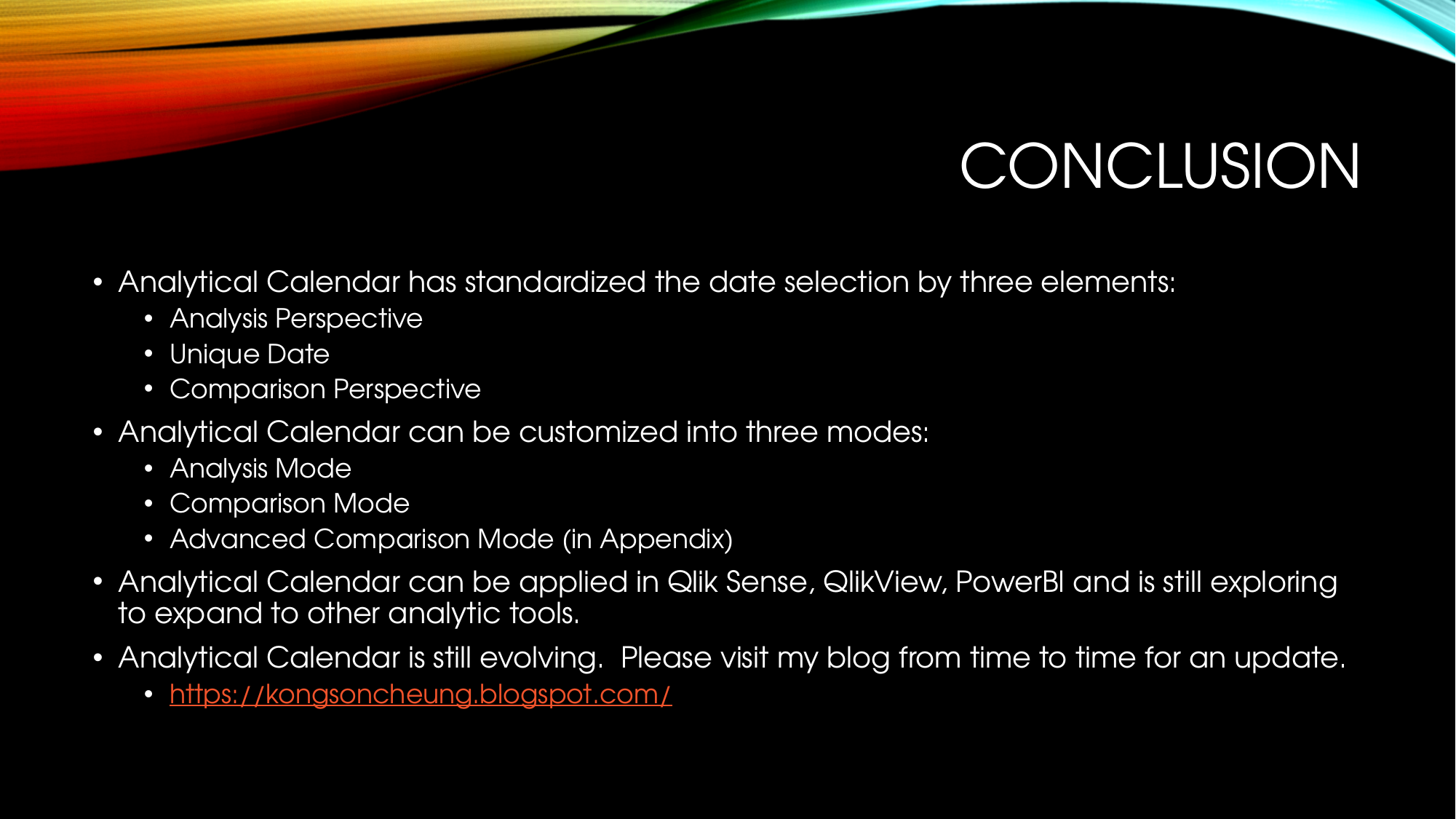

# Conclusion
Analytical Calendar has standardized the date selection by three elements:
Analysis Perspective
Unique Date
Comparison Perspective
Analytical Calendar can be customized into three modes:
Analysis Mode
Comparison Mode
Advanced Comparison Mode (in Appendix)
Analytical Calendar can be applied in Qlik Sense, QlikView, PowerBI and is still exploring to expand to other analytic tools.
Analytical Calendar is still evolving.  Please visit my blog from time to time for an update.
https://kongsoncheung.blogspot.com/